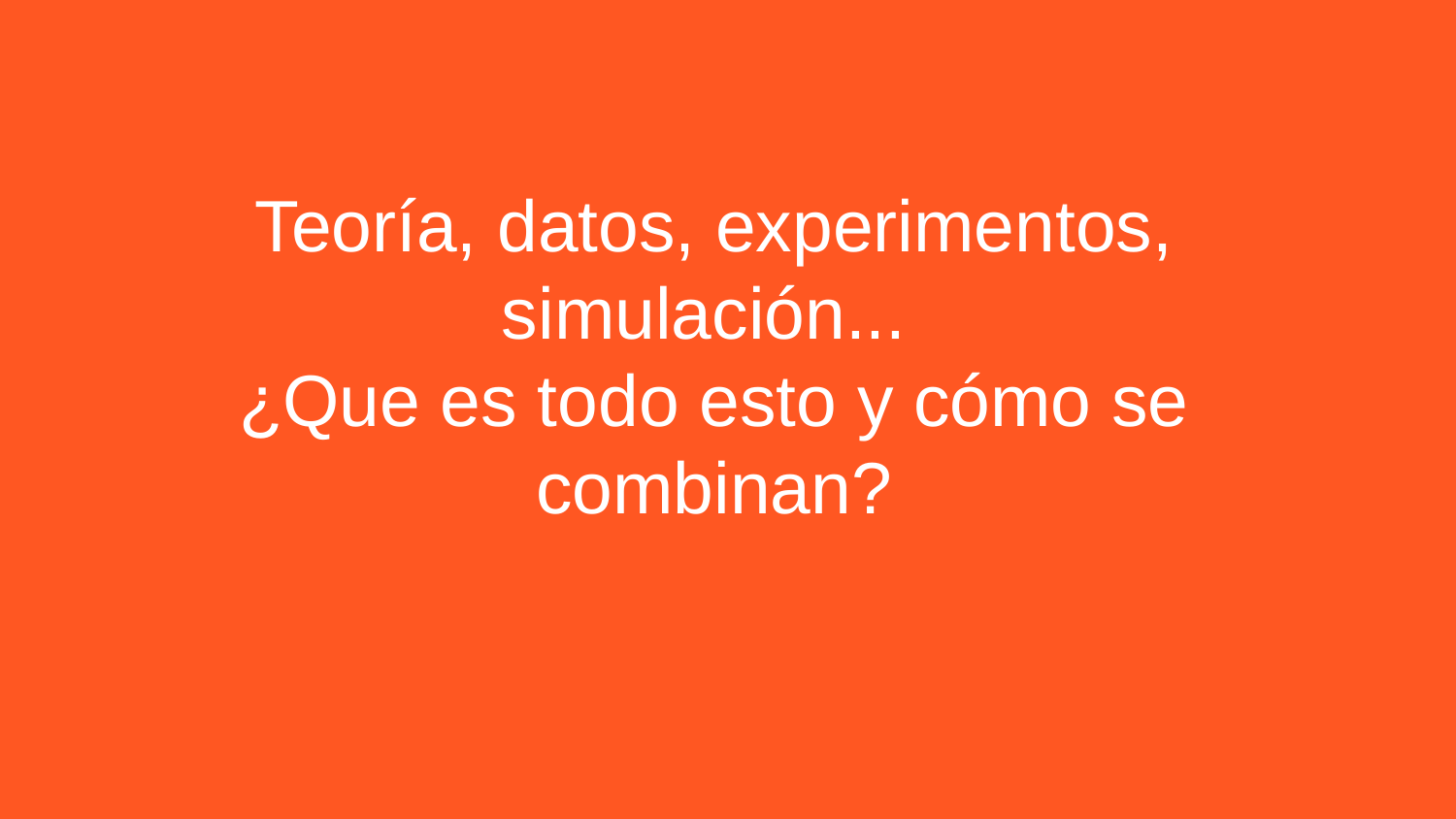

# Teoría, datos, experimentos, simulación...
¿Que es todo esto y cómo se combinan?